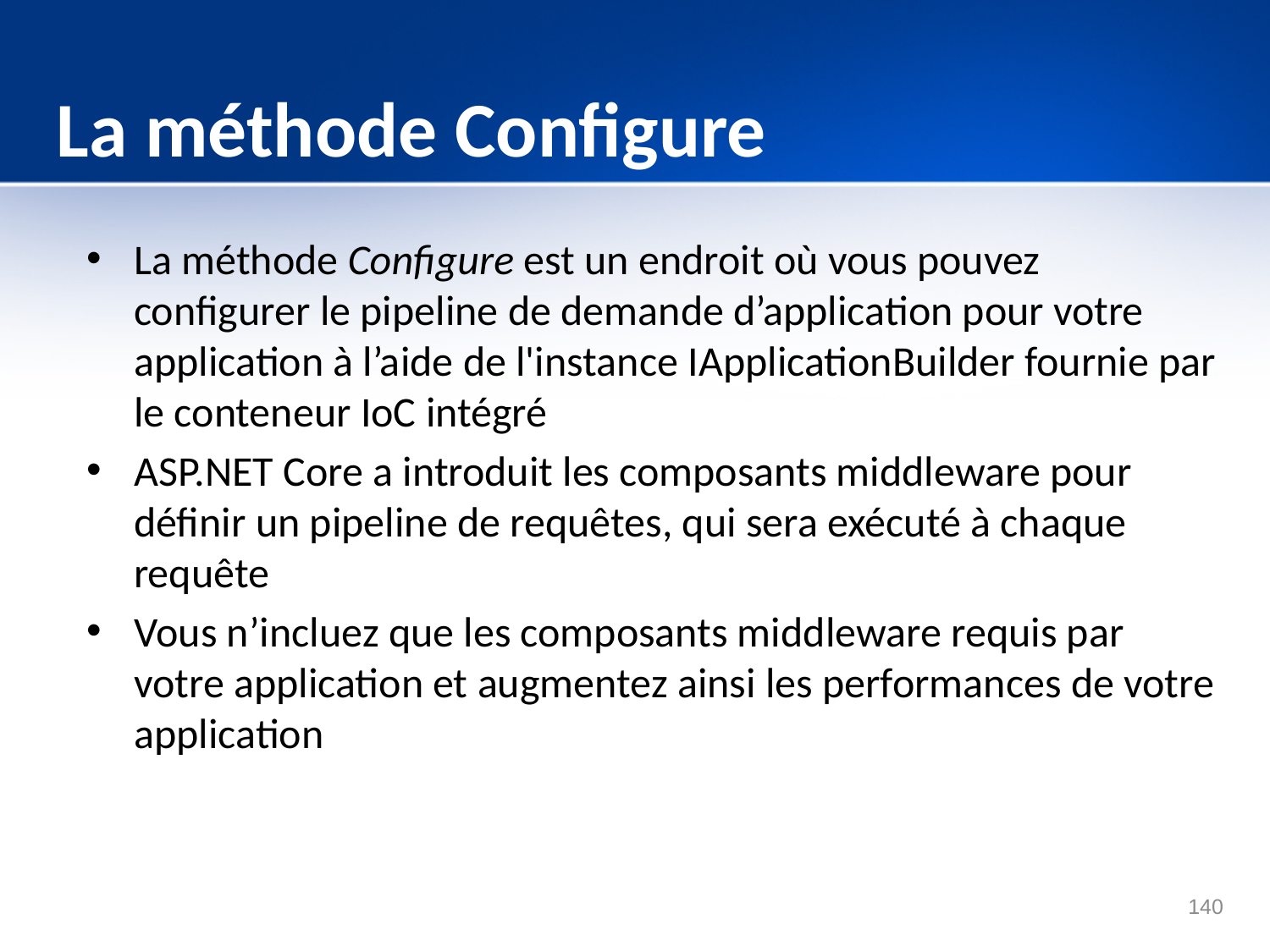

# La méthode Configure
La méthode Configure est un endroit où vous pouvez configurer le pipeline de demande d’application pour votre application à l’aide de l'instance IApplicationBuilder fournie par le conteneur IoC intégré
ASP.NET Core a introduit les composants middleware pour définir un pipeline de requêtes, qui sera exécuté à chaque requête
Vous n’incluez que les composants middleware requis par votre application et augmentez ainsi les performances de votre application
140